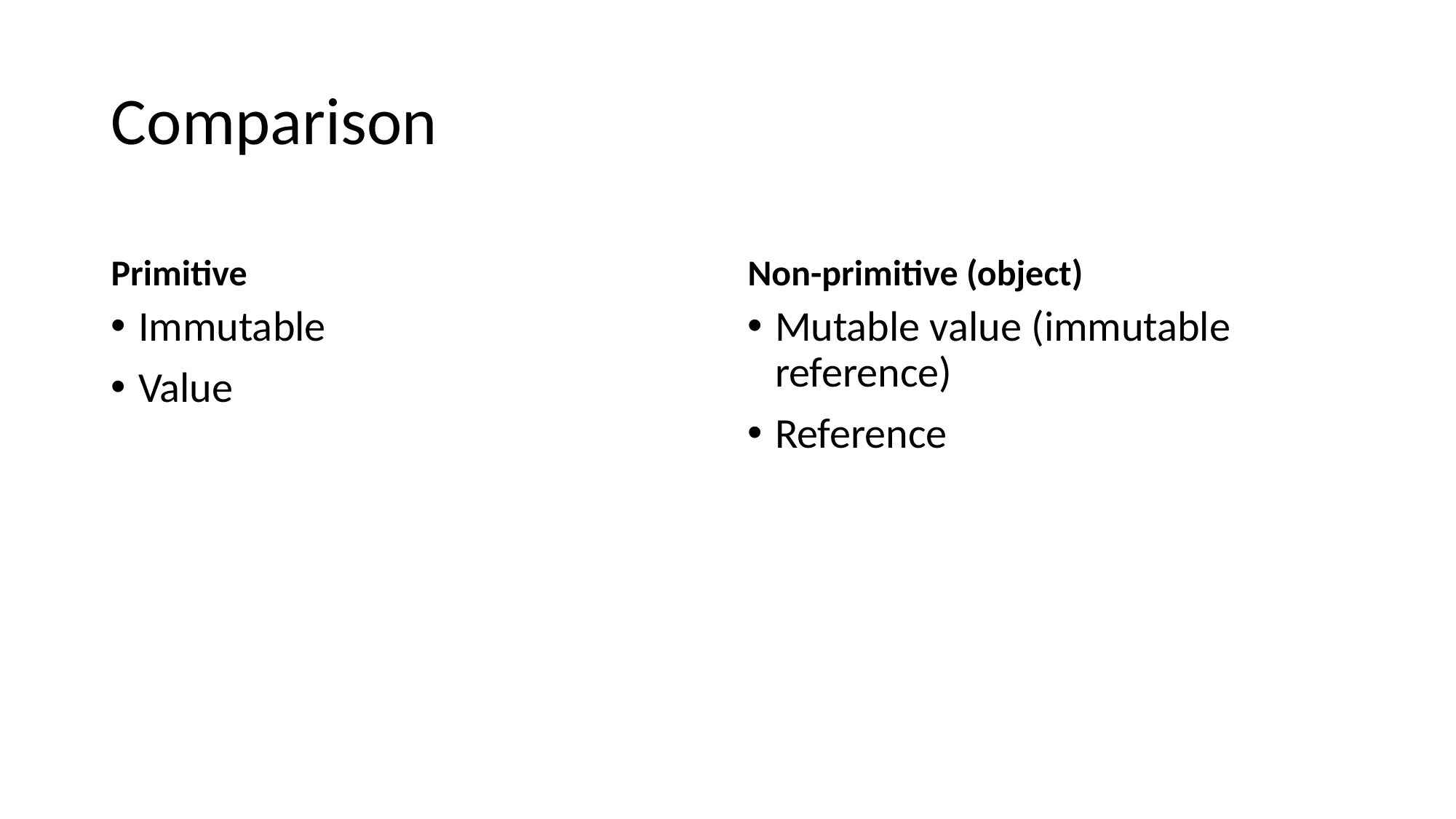

# Comparison
Primitive
Non-primitive (object)
Immutable
Value
Mutable value (immutable reference)
Reference